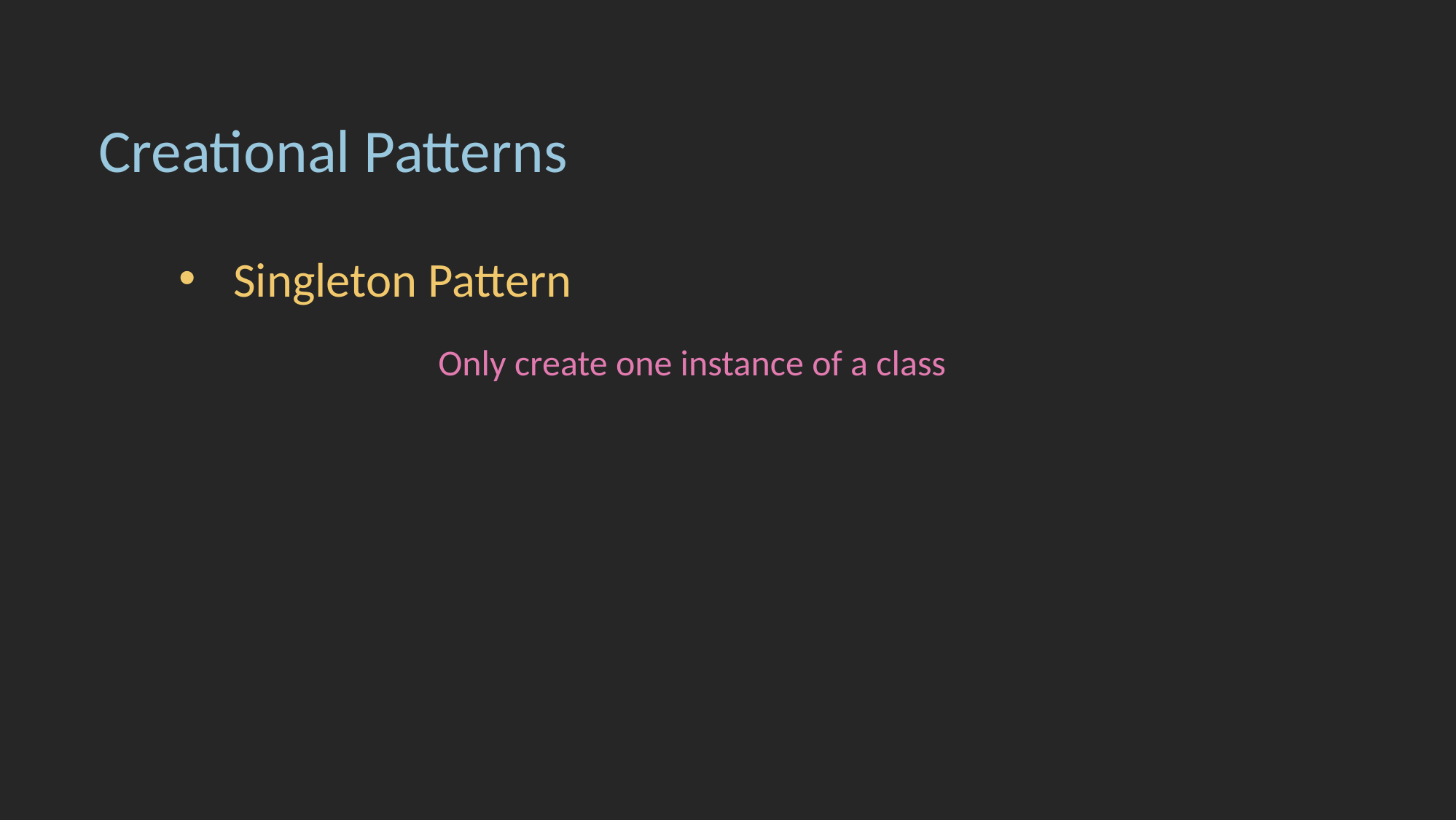

Creational Patterns
Singleton Pattern
Only create one instance of a class